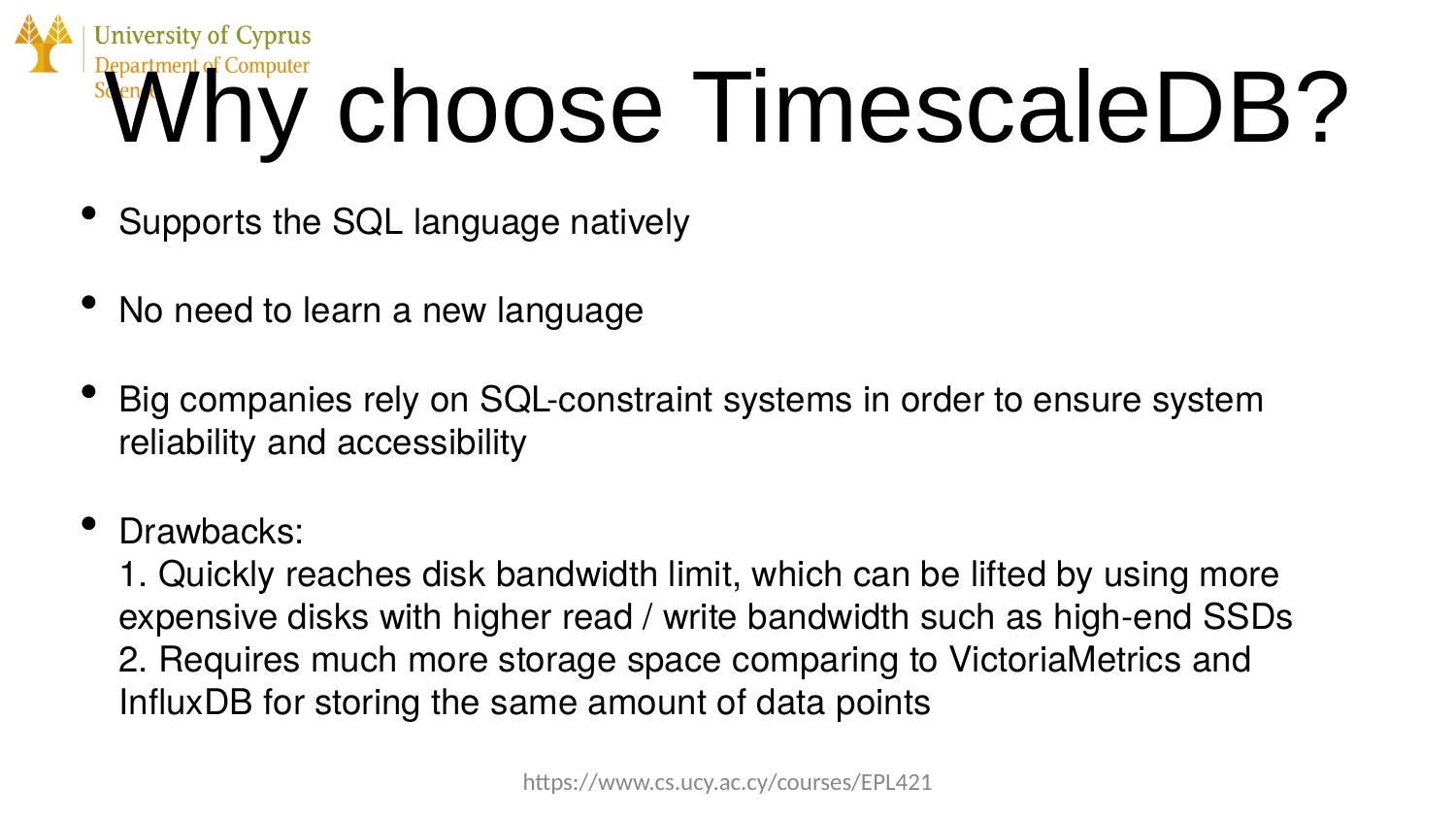

# Why choose TimescaleDB?
Supports the SQL language natively
No need to learn a new language
Big companies rely on SQL-constraint systems in order to ensure system reliability and accessibility
Drawbacks:
1. Quickly reaches disk bandwidth limit, which can be lifted by using more expensive disks with higher read / write bandwidth such as high-end SSDs
2. Requires much more storage space comparing to VictoriaMetrics and InfluxDB for storing the same amount of data points
https://www.cs.ucy.ac.cy/courses/EPL421
25